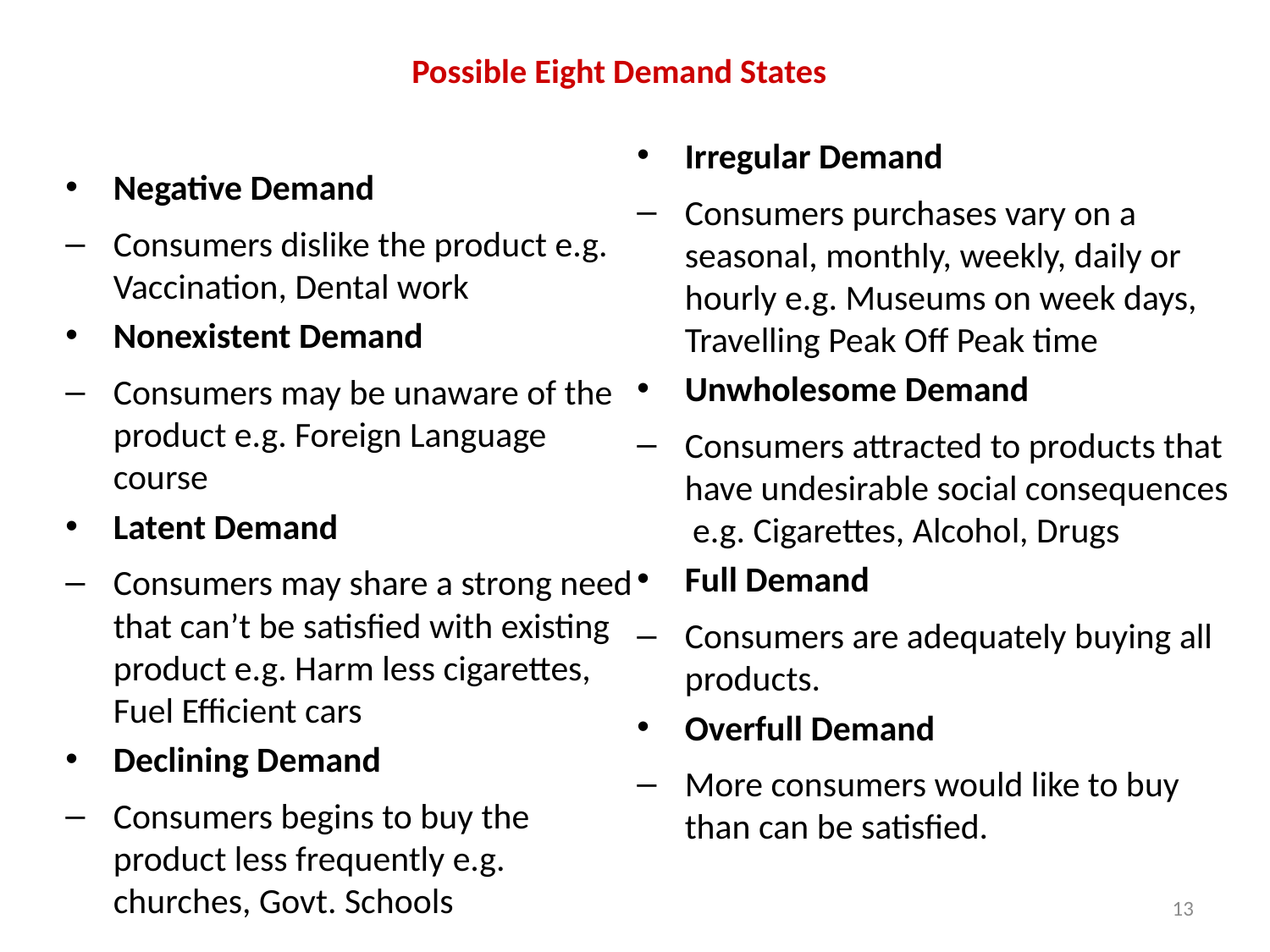

# Possible Eight Demand States
Irregular Demand
Consumers purchases vary on a seasonal, monthly, weekly, daily or hourly e.g. Museums on week days, Travelling Peak Off Peak time
Unwholesome Demand
Consumers attracted to products that have undesirable social consequences  e.g. Cigarettes, Alcohol, Drugs
Full Demand
Consumers are adequately buying all products.
Overfull Demand
More consumers would like to buy than can be satisfied.
Negative Demand
Consumers dislike the product e.g. Vaccination, Dental work
Nonexistent Demand
Consumers may be unaware of the product e.g. Foreign Language course
Latent Demand
Consumers may share a strong need that can’t be satisfied with existing product e.g. Harm less cigarettes, Fuel Efficient cars
Declining Demand
Consumers begins to buy the product less frequently e.g. churches, Govt. Schools
13